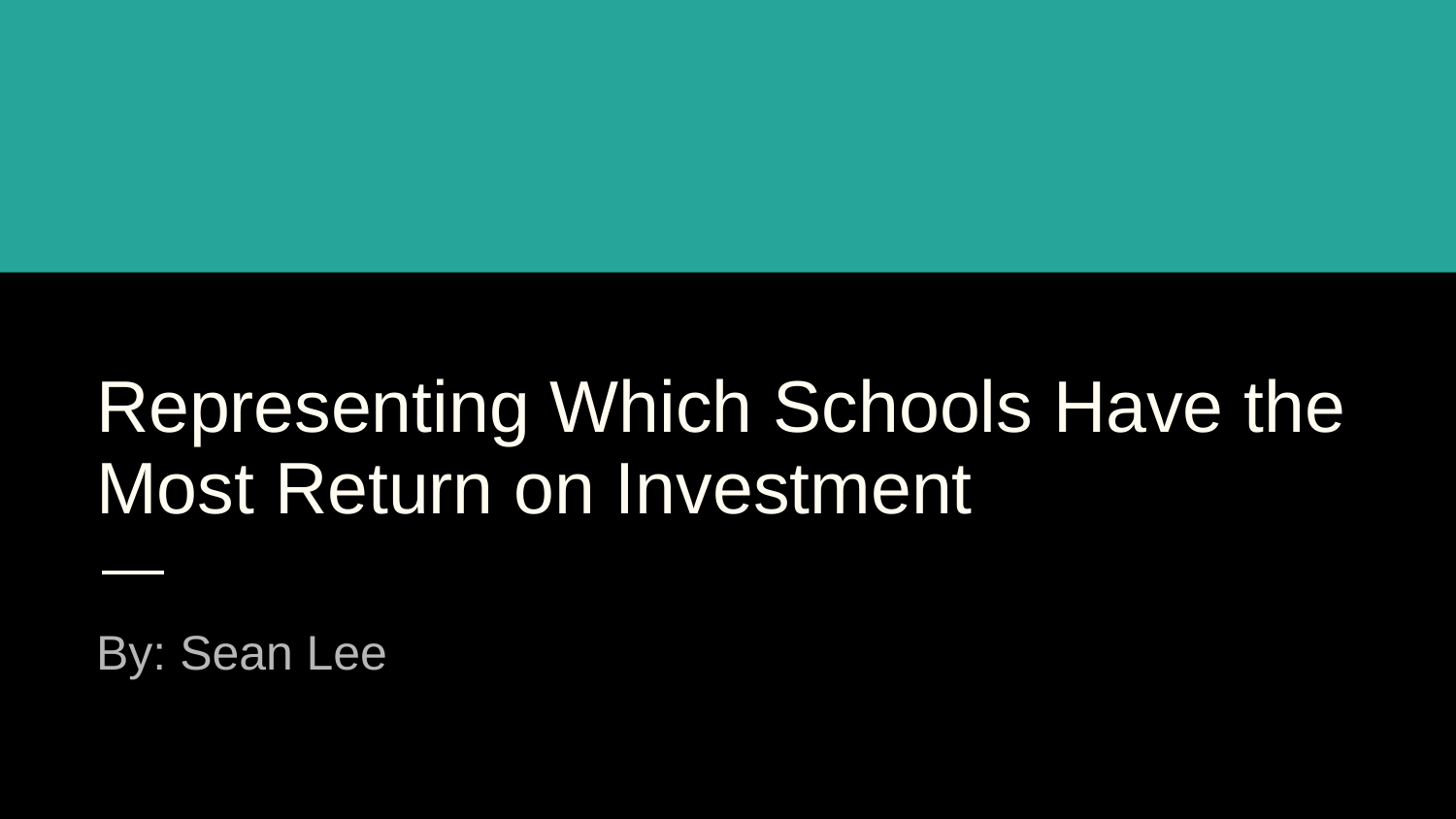

# Representing Which Schools Have the Most Return on Investment
By: Sean Lee